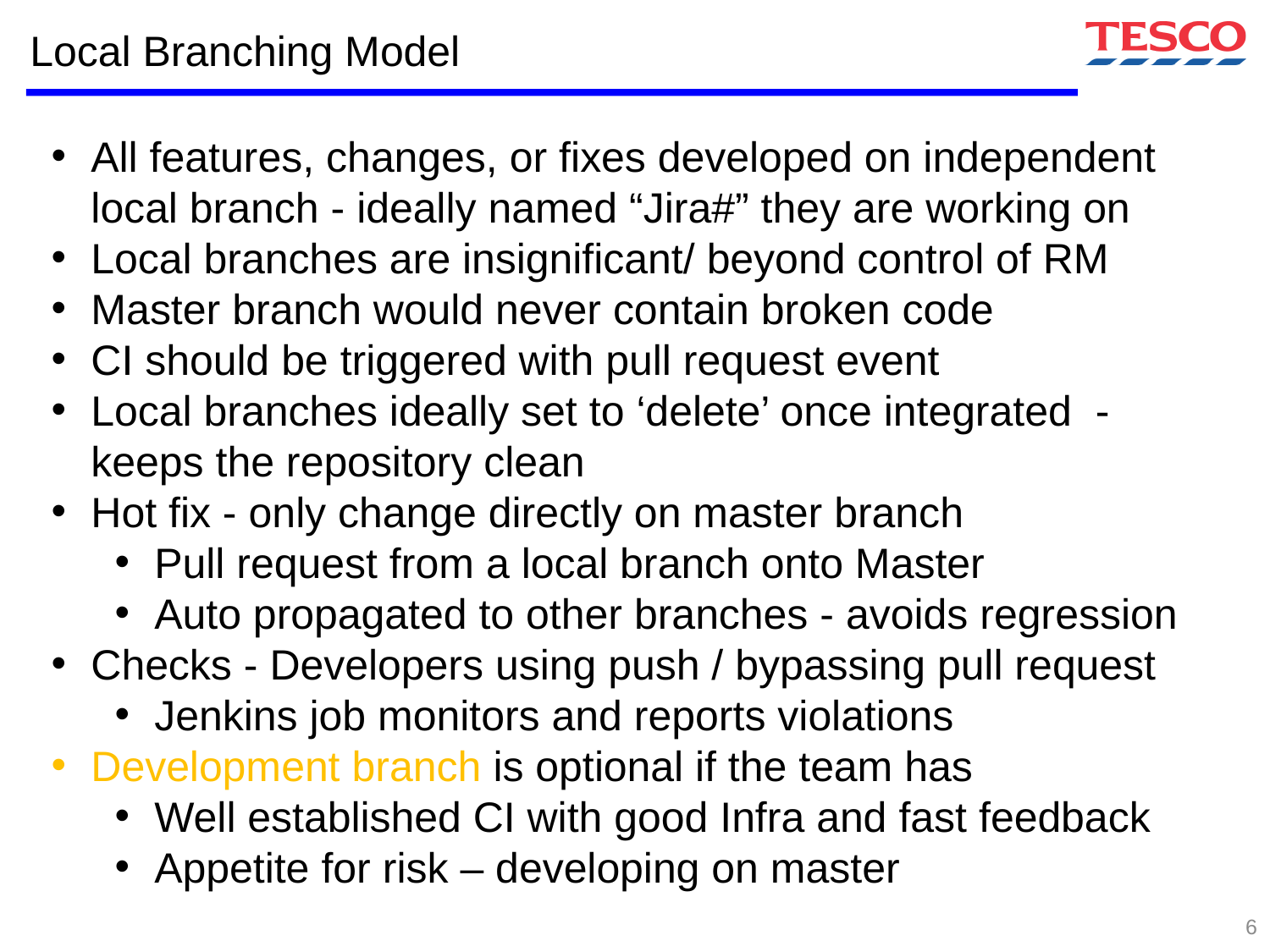

Local Branching Model
All features, changes, or fixes developed on independent local branch - ideally named “Jira#” they are working on
Local branches are insignificant/ beyond control of RM
Master branch would never contain broken code
CI should be triggered with pull request event
Local branches ideally set to ‘delete’ once integrated  - keeps the repository clean
Hot fix - only change directly on master branch
Pull request from a local branch onto Master
Auto propagated to other branches - avoids regression
Checks - Developers using push / bypassing pull request
Jenkins job monitors and reports violations
Development branch is optional if the team has
Well established CI with good Infra and fast feedback
Appetite for risk – developing on master
6